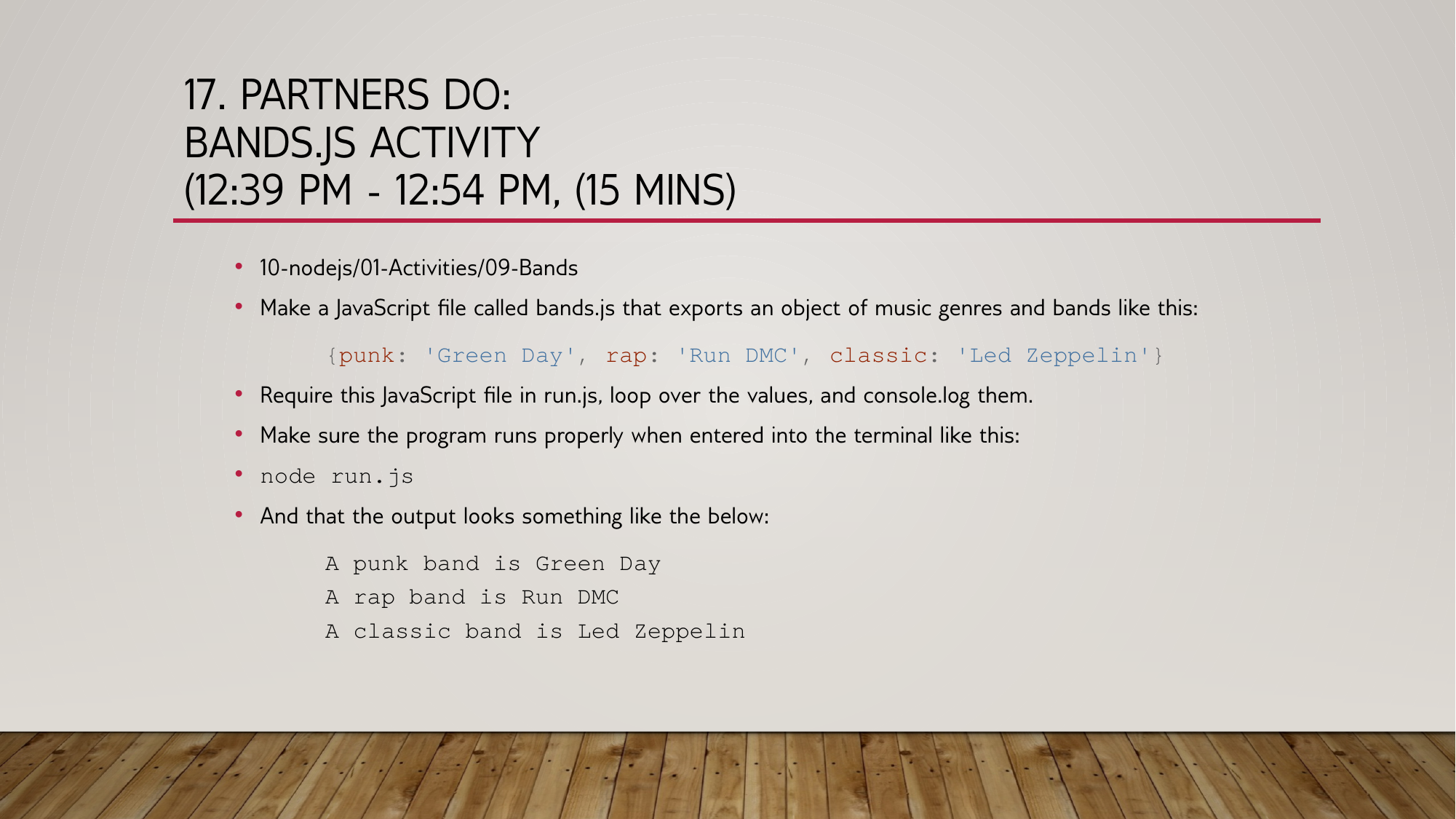

# 17. Partners Do: Bands.js Activity (12:39 PM - 12:54 PM, (15 mins)
10-nodejs/01-Activities/09-Bands
Make a JavaScript file called bands.js that exports an object of music genres and bands like this:
{punk: 'Green Day', rap: 'Run DMC', classic: 'Led Zeppelin'}
Require this JavaScript file in run.js, loop over the values, and console.log them.
Make sure the program runs properly when entered into the terminal like this:
node run.js
And that the output looks something like the below:
A punk band is Green Day
A rap band is Run DMC
A classic band is Led Zeppelin